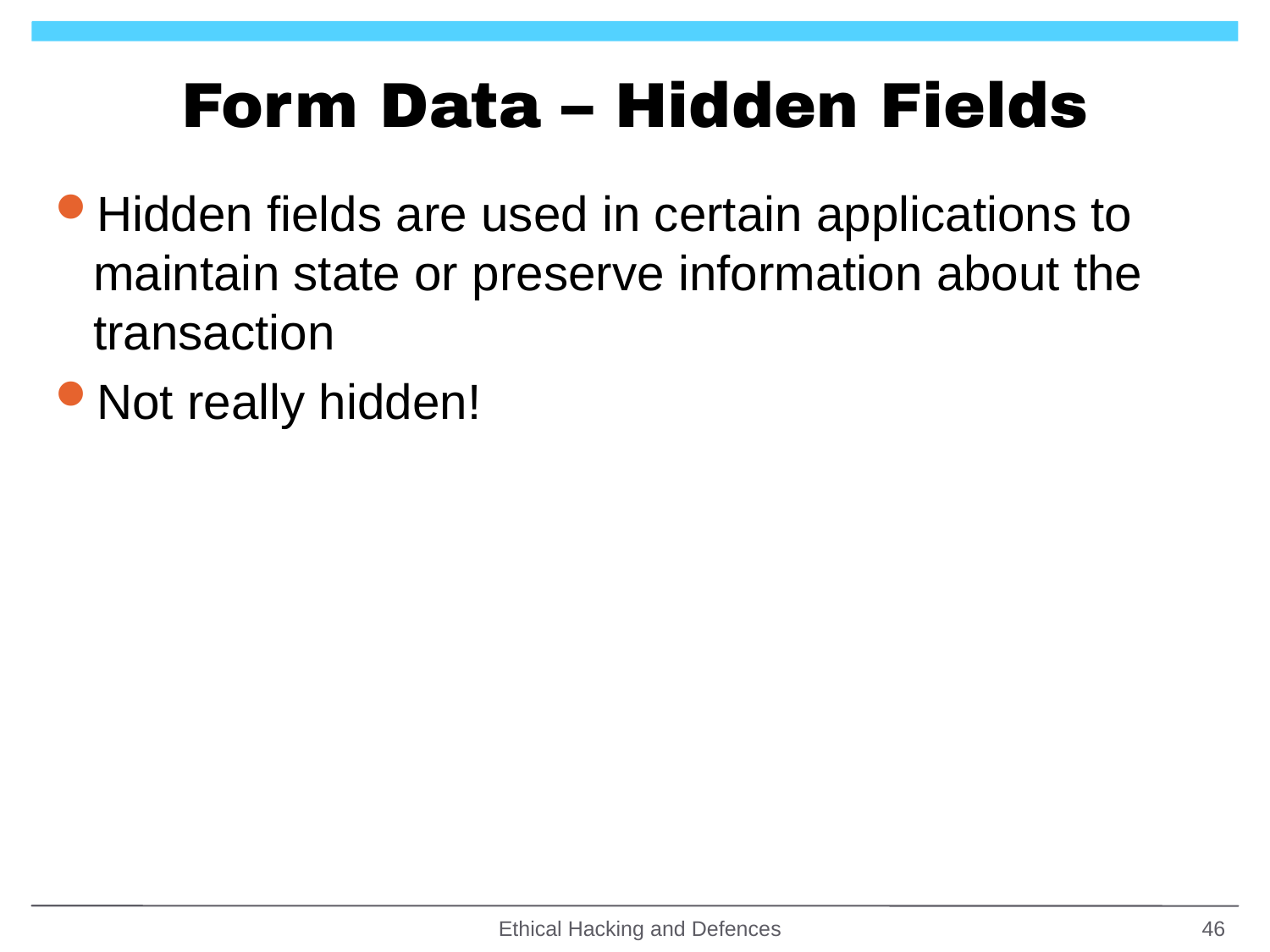

# Form Data – Hidden Fields
Hidden fields are used in certain applications to maintain state or preserve information about the transaction
Not really hidden!

Ethical Hacking and Defences
46